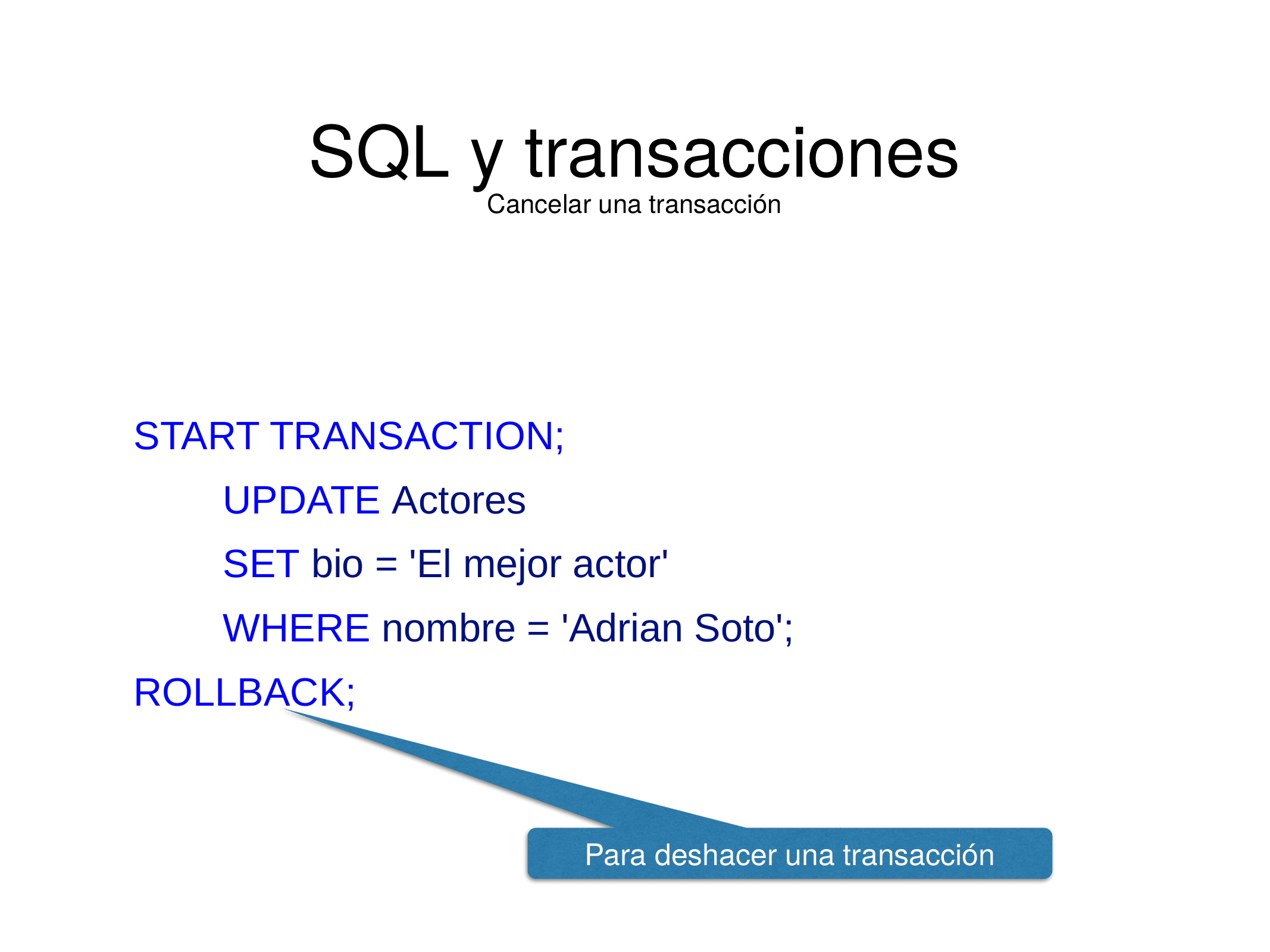

SQL y transacciones
Cancelar una transacción
START TRANSACTION;
	UPDATE Actores
	SET bio = 'El mejor actor'
	WHERE nombre = 'Adrian Soto';
ROLLBACK;

Para deshacer una transacción